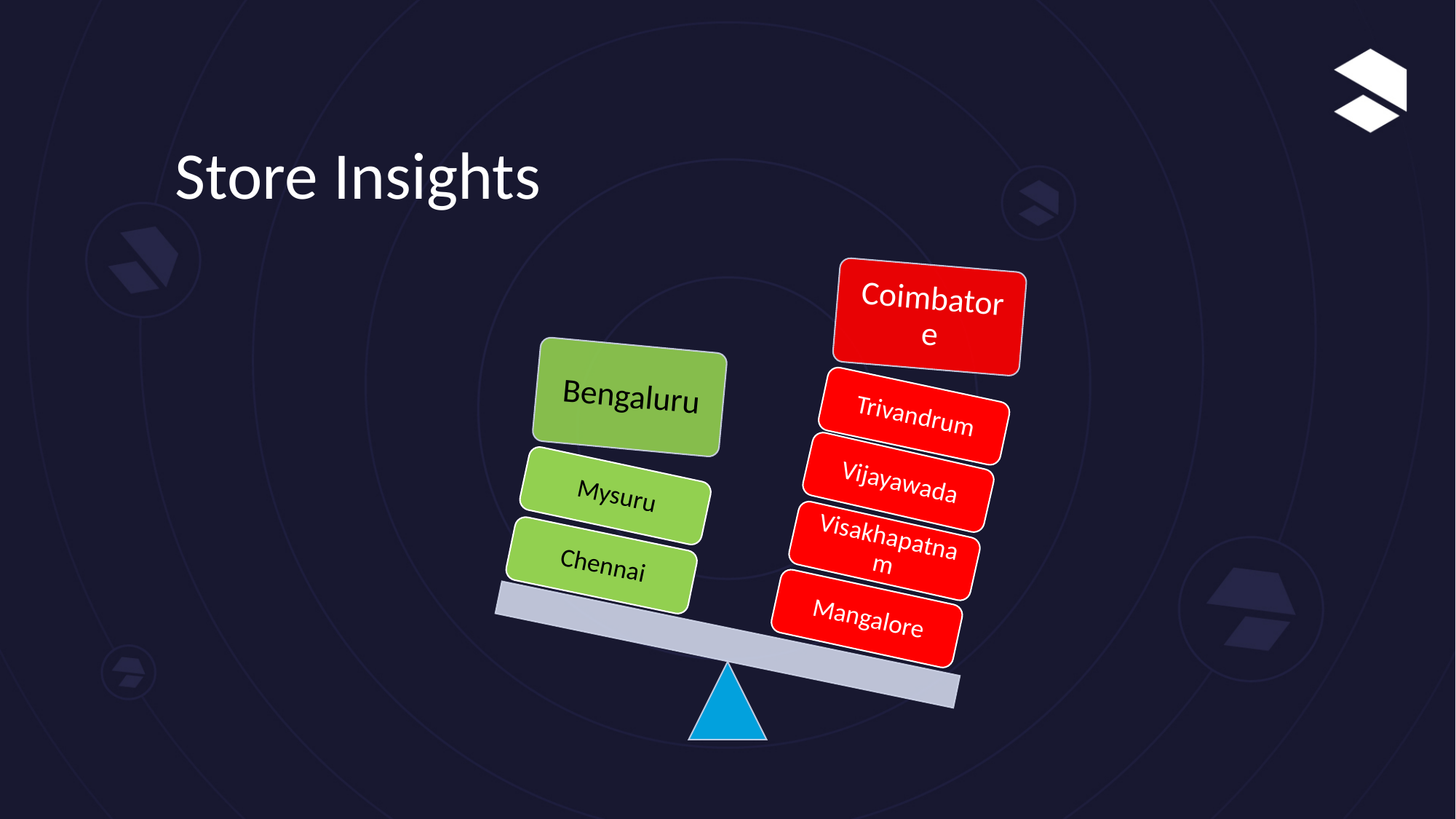

# Store Insights
Bengaluru
Coimbatore
Mangalore
Visakhapatnam
Vijayawada
Trivandrum
Chennai
Mysuru